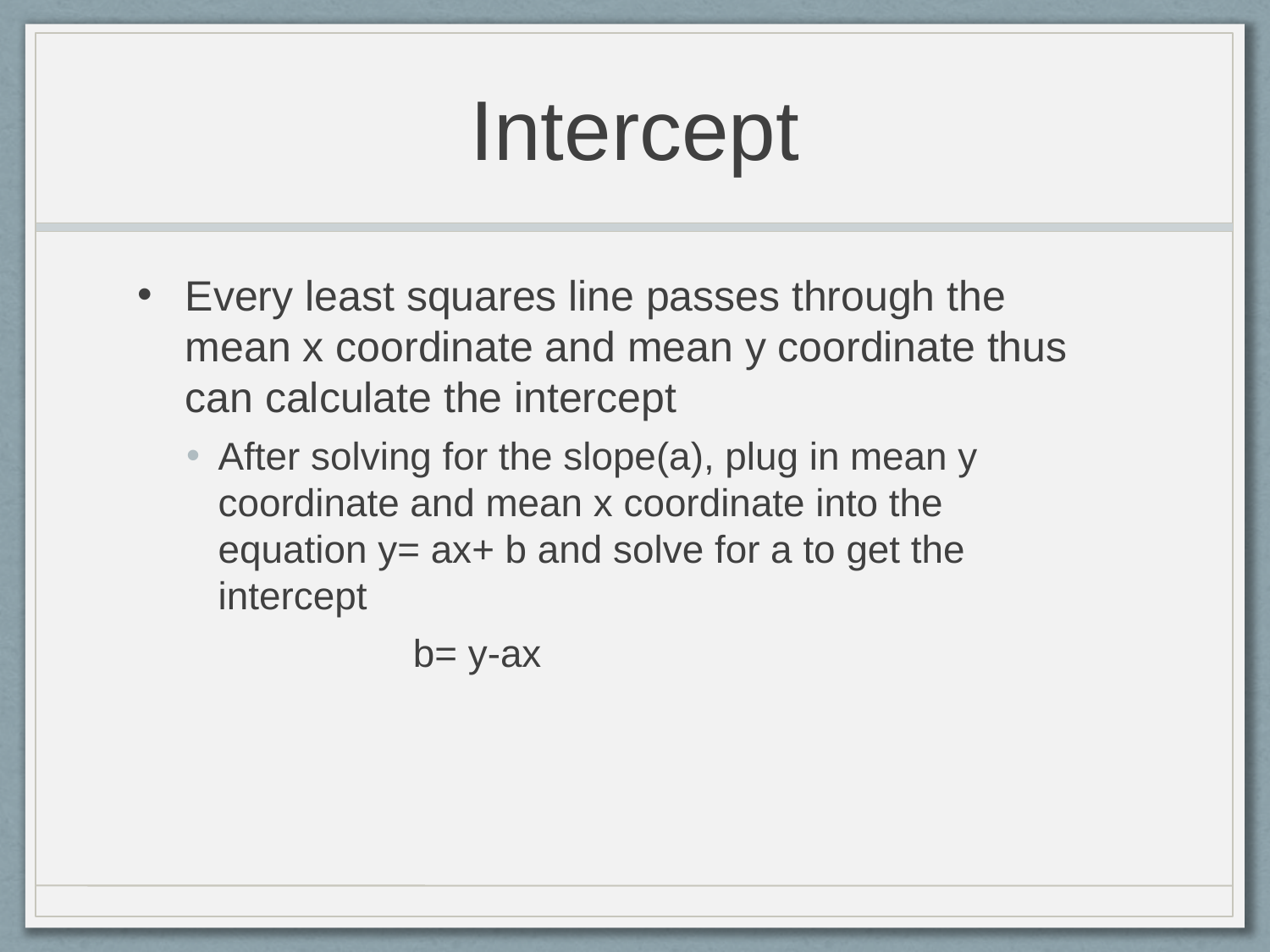

# Intercept
Every least squares line passes through the mean x coordinate and mean y coordinate thus can calculate the intercept
After solving for the slope(a), plug in mean y coordinate and mean x coordinate into the equation y= ax+ b and solve for a to get the intercept
                     b= y-ax